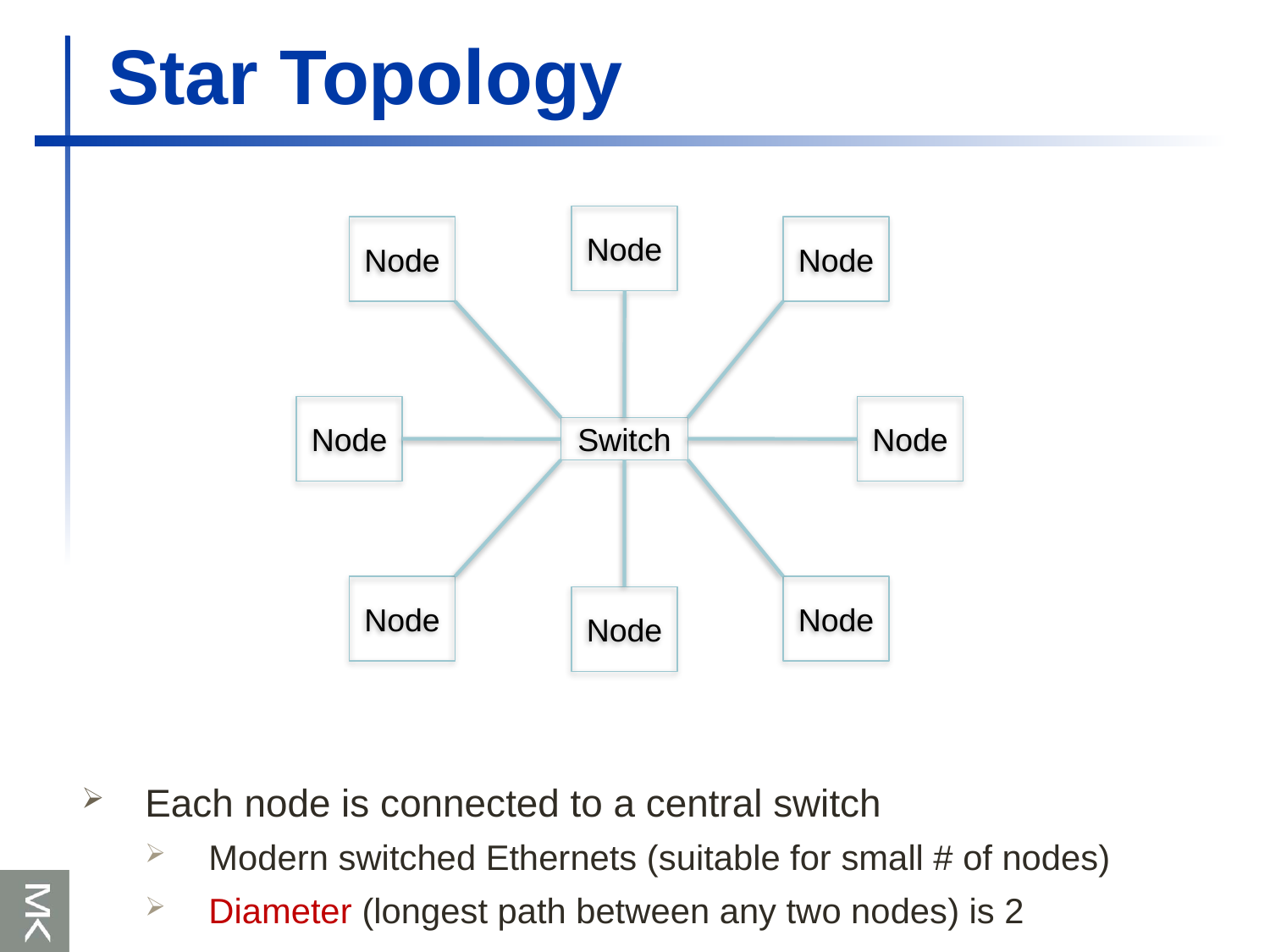

# Star Topology
Node
Node
Node
Node
Node
Switch
Node
Node
Node
Each node is connected to a central switch
Modern switched Ethernets (suitable for small # of nodes)
Diameter (longest path between any two nodes) is 2